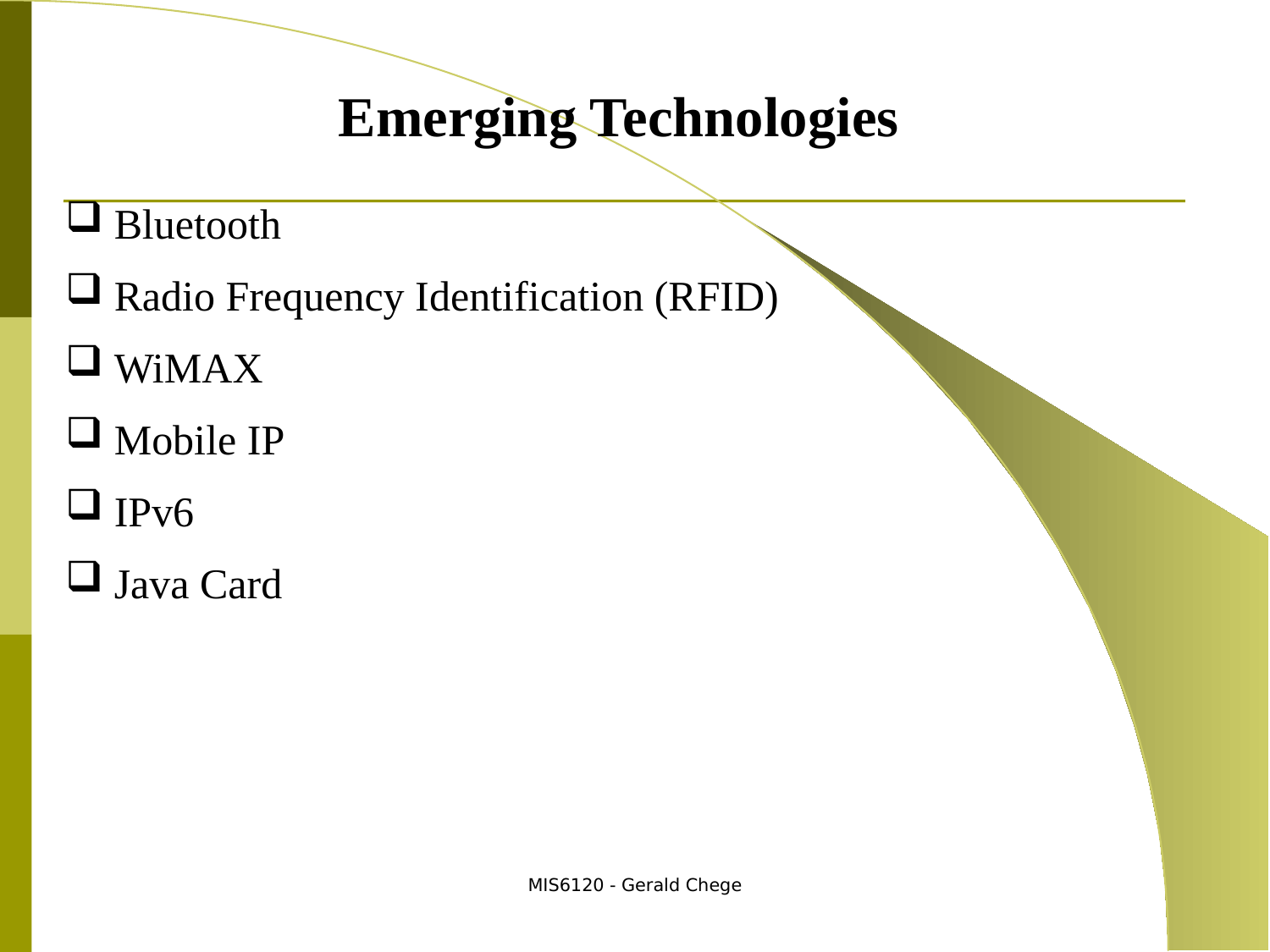

Emerging Technologies
 Bluetooth
 Radio Frequency Identification (RFID)
 WiMAX
 Mobile IP
 IPv6
 Java Card
MIS6120 - Gerald Chege